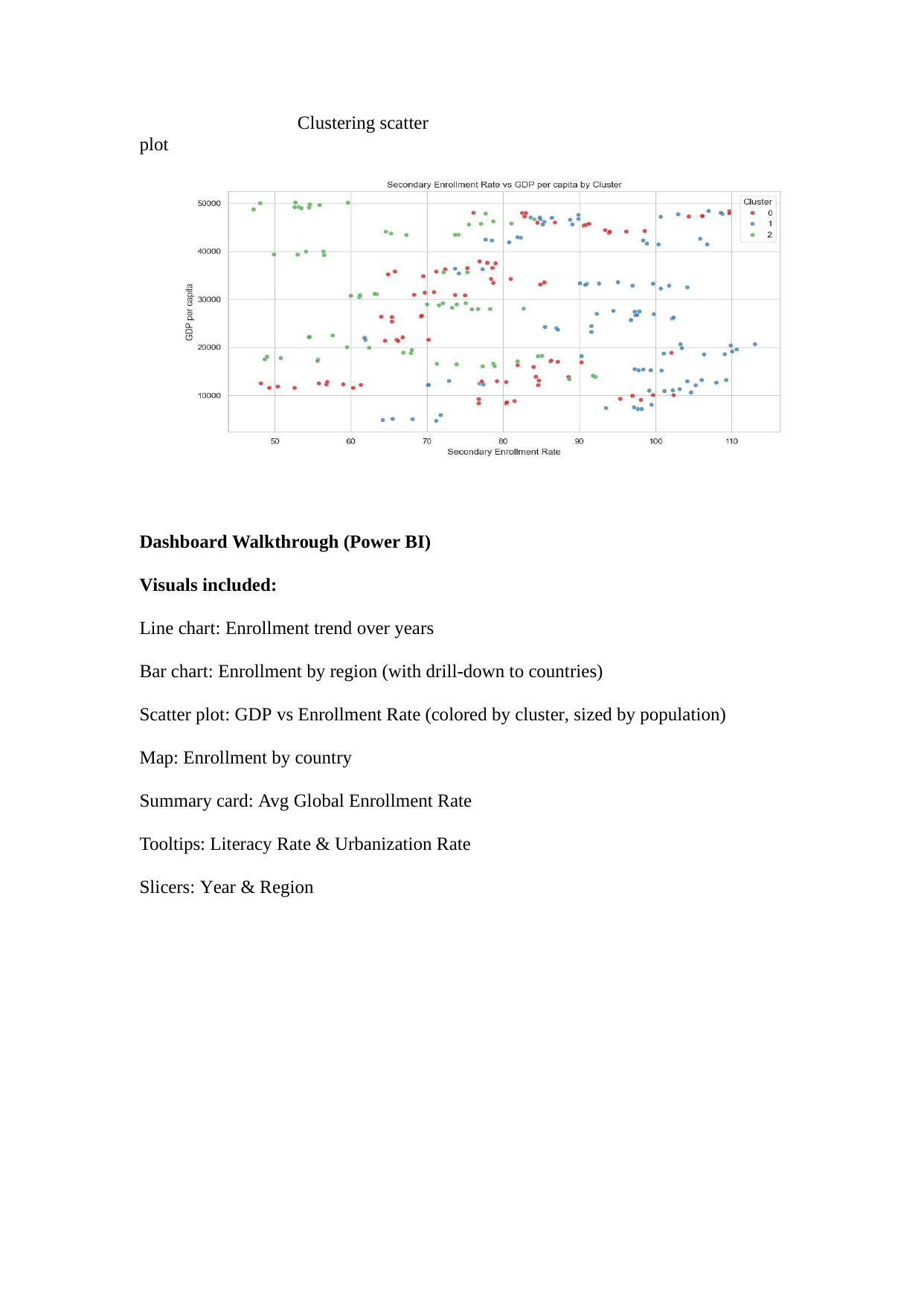

Clustering scatter
plot

Dashboard Walkthrough (Power BI)
Visuals included:
Line chart: Enrollment trend over years
Bar chart: Enrollment by region (with drill-down to countries)
Scatter plot: GDP vs Enrollment Rate (colored by cluster, sized by population)
Map: Enrollment by country
Summary card: Avg Global Enrollment Rate
Tooltips: Literacy Rate & Urbanization Rate
Slicers: Year & Region